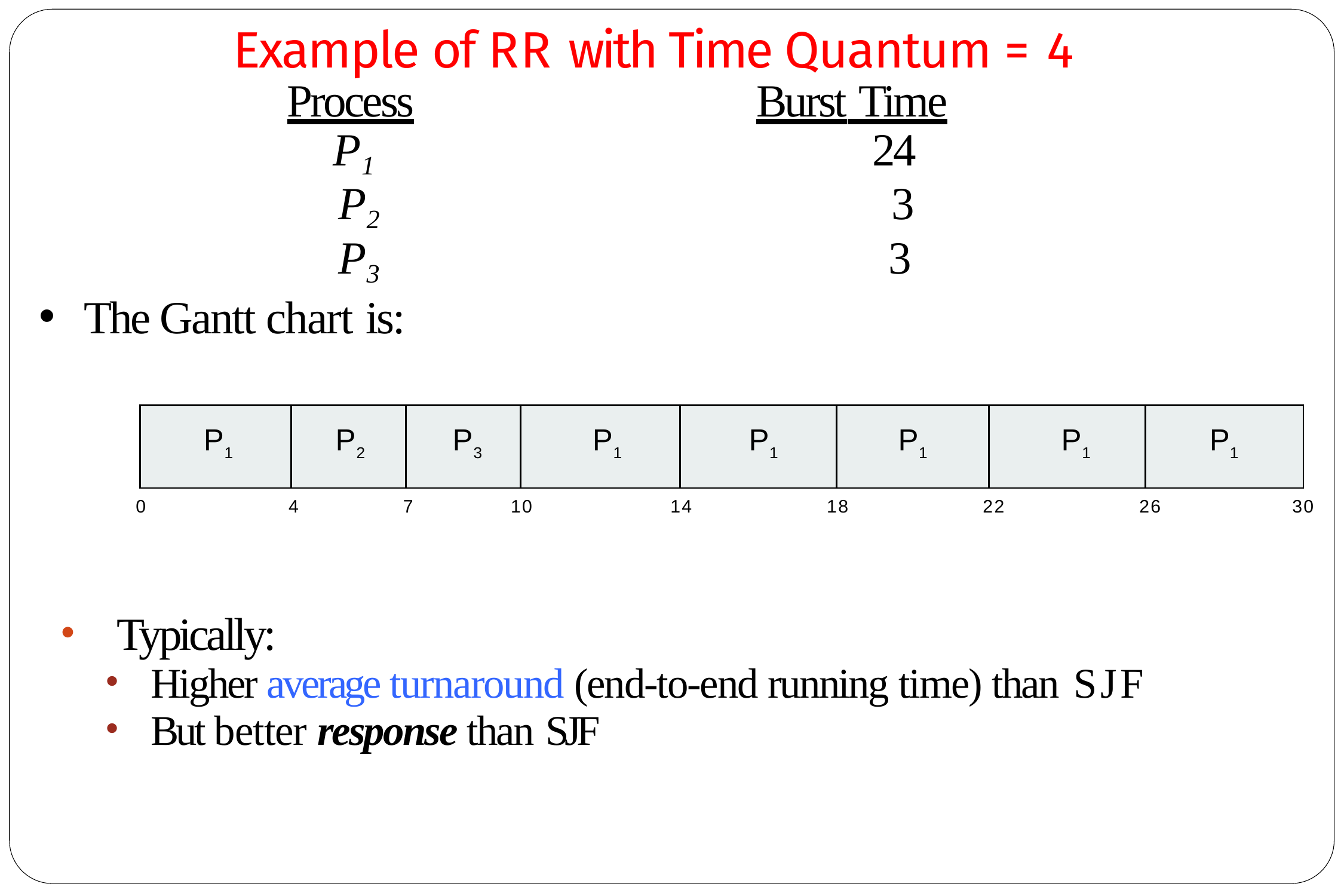

Example of RR with Time Quantum = 4
Process	Burst Time
P1	24
P2	3
P3	3
The Gantt chart is:
| P1 | P2 | P3 | P1 | P1 | P1 | P1 | P1 |
| --- | --- | --- | --- | --- | --- | --- | --- |
0
4
7
10
14
18
22
26
30
Typically:
Higher average turnaround (end-to-end running time) than SJF
But better response than SJF
68